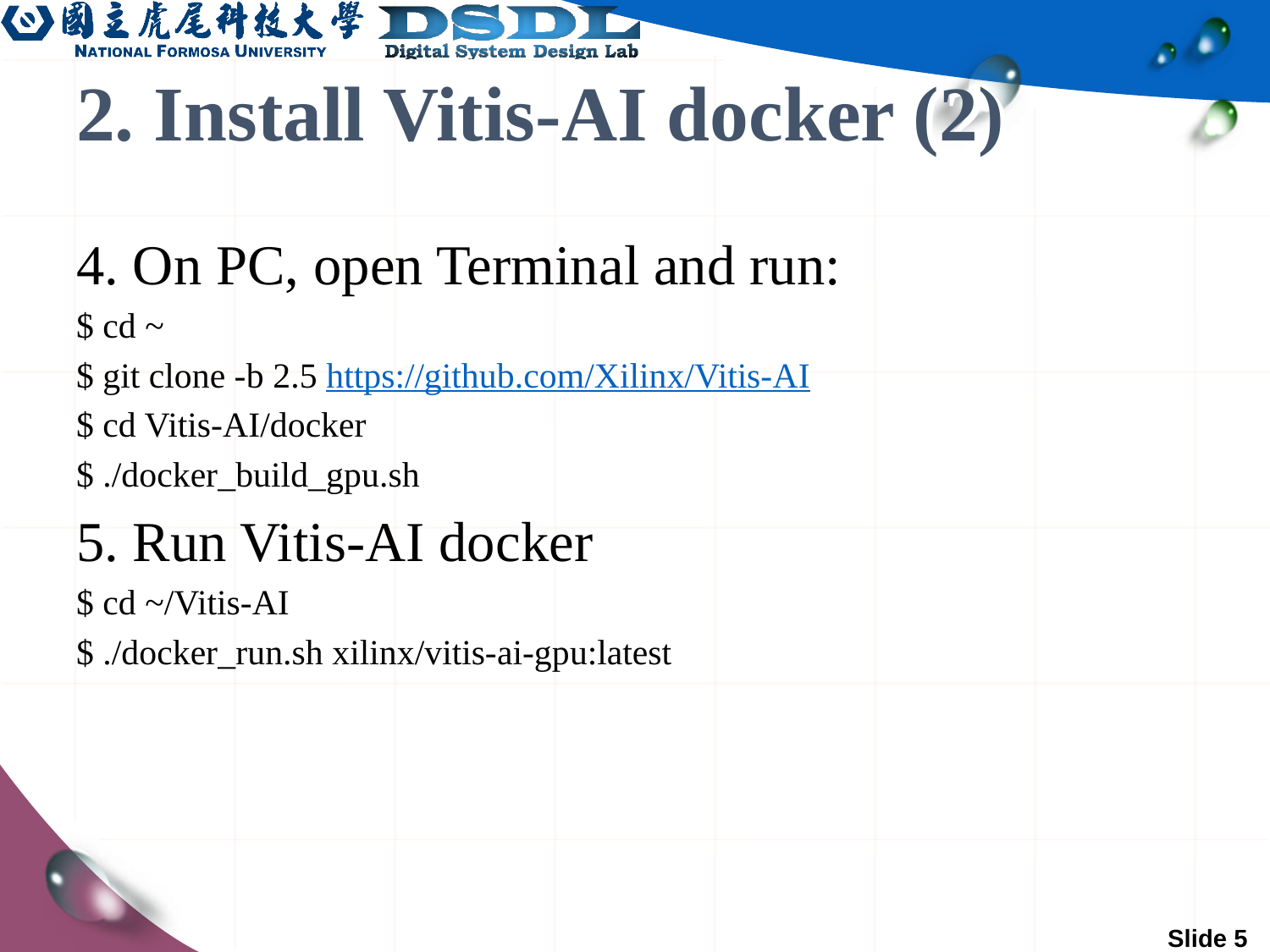

# 2. Install Vitis-AI docker (2)
4. On PC, open Terminal and run:
$ cd ~
$ git clone -b 2.5 https://github.com/Xilinx/Vitis-AI
$ cd Vitis-AI/docker
$ ./docker_build_gpu.sh
5. Run Vitis-AI docker
$ cd ~/Vitis-AI
$ ./docker_run.sh xilinx/vitis-ai-gpu:latest